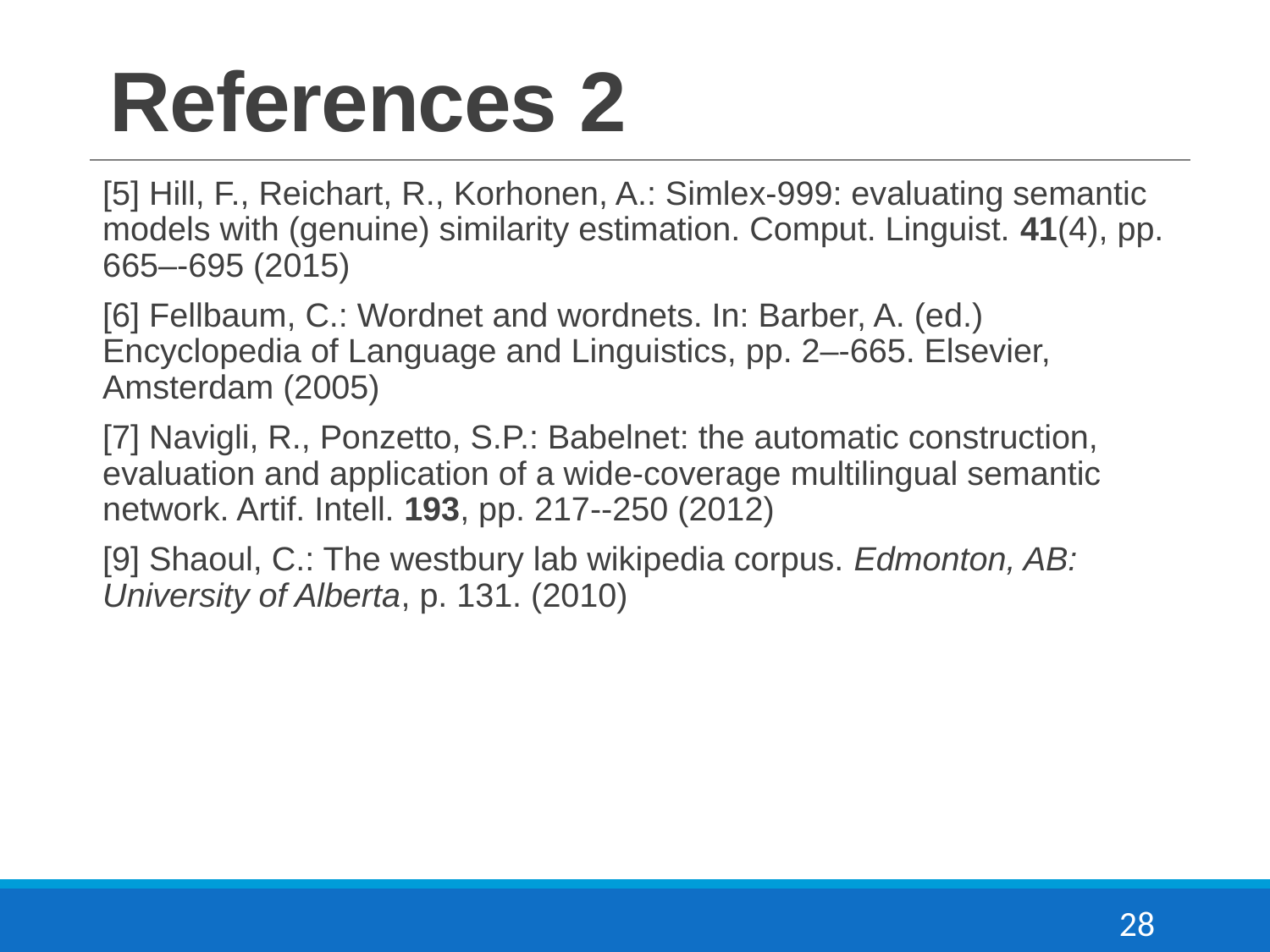

# References 2
[5] Hill, F., Reichart, R., Korhonen, A.: Simlex-999: evaluating semantic models with (genuine) similarity estimation. Comput. Linguist. 41(4), pp. 665–-695 (2015)
[6] Fellbaum, C.: Wordnet and wordnets. In: Barber, A. (ed.) Encyclopedia of Language and Linguistics, pp. 2–-665. Elsevier, Amsterdam (2005)
[7] Navigli, R., Ponzetto, S.P.: Babelnet: the automatic construction, evaluation and application of a wide-coverage multilingual semantic network. Artif. Intell. 193, pp. 217--250 (2012)
[9] Shaoul, C.: The westbury lab wikipedia corpus. Edmonton, AB: University of Alberta, p. 131. (2010)
28